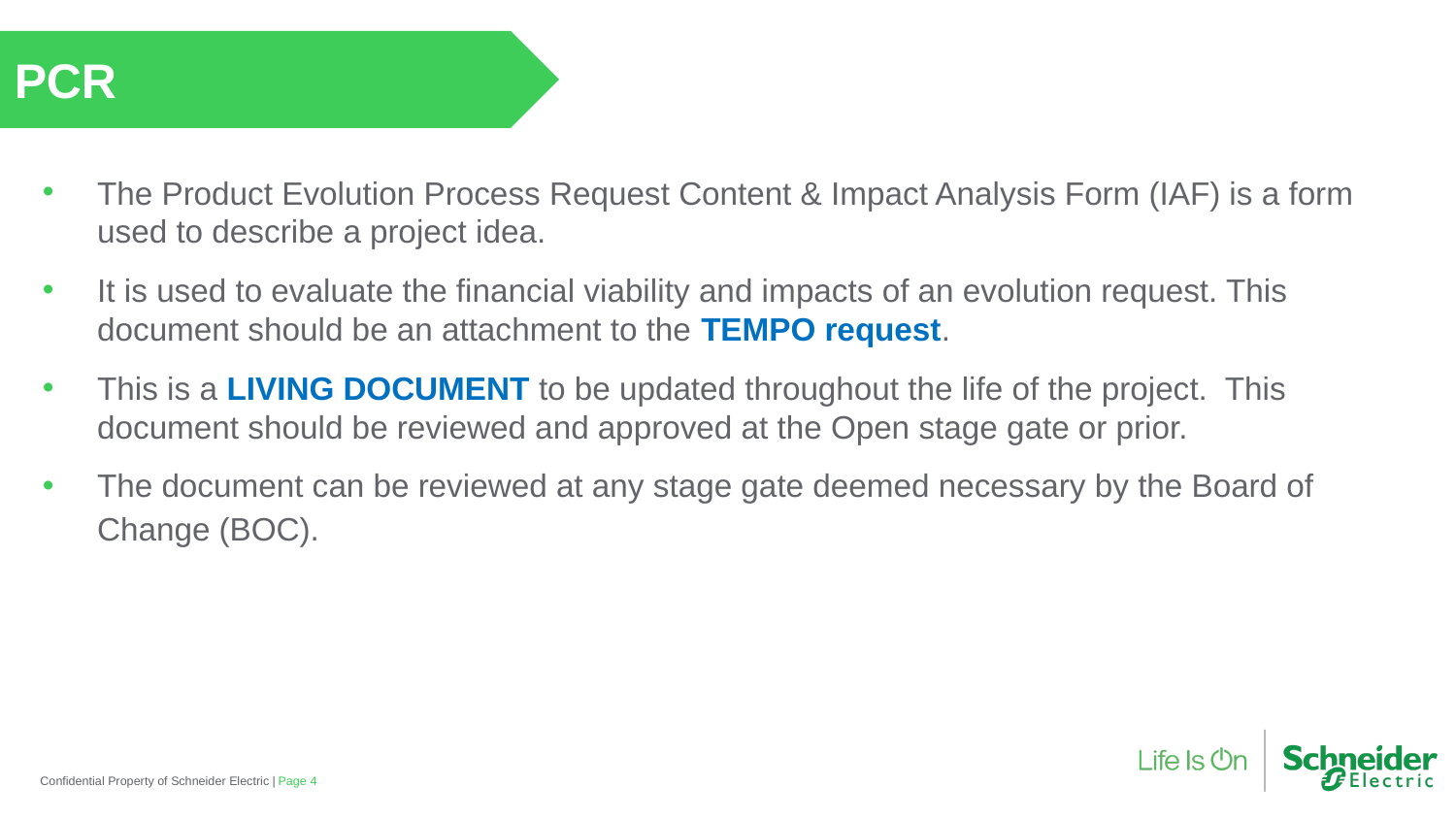

PCR
The Product Evolution Process Request Content & Impact Analysis Form (IAF) is a form used to describe a project idea.
It is used to evaluate the financial viability and impacts of an evolution request. This document should be an attachment to the TEMPO request.
This is a LIVING DOCUMENT to be updated throughout the life of the project.  This document should be reviewed and approved at the Open stage gate or prior.
The document can be reviewed at any stage gate deemed necessary by the Board of Change (BOC).
Confidential Property of Schneider Electric |
Page 4